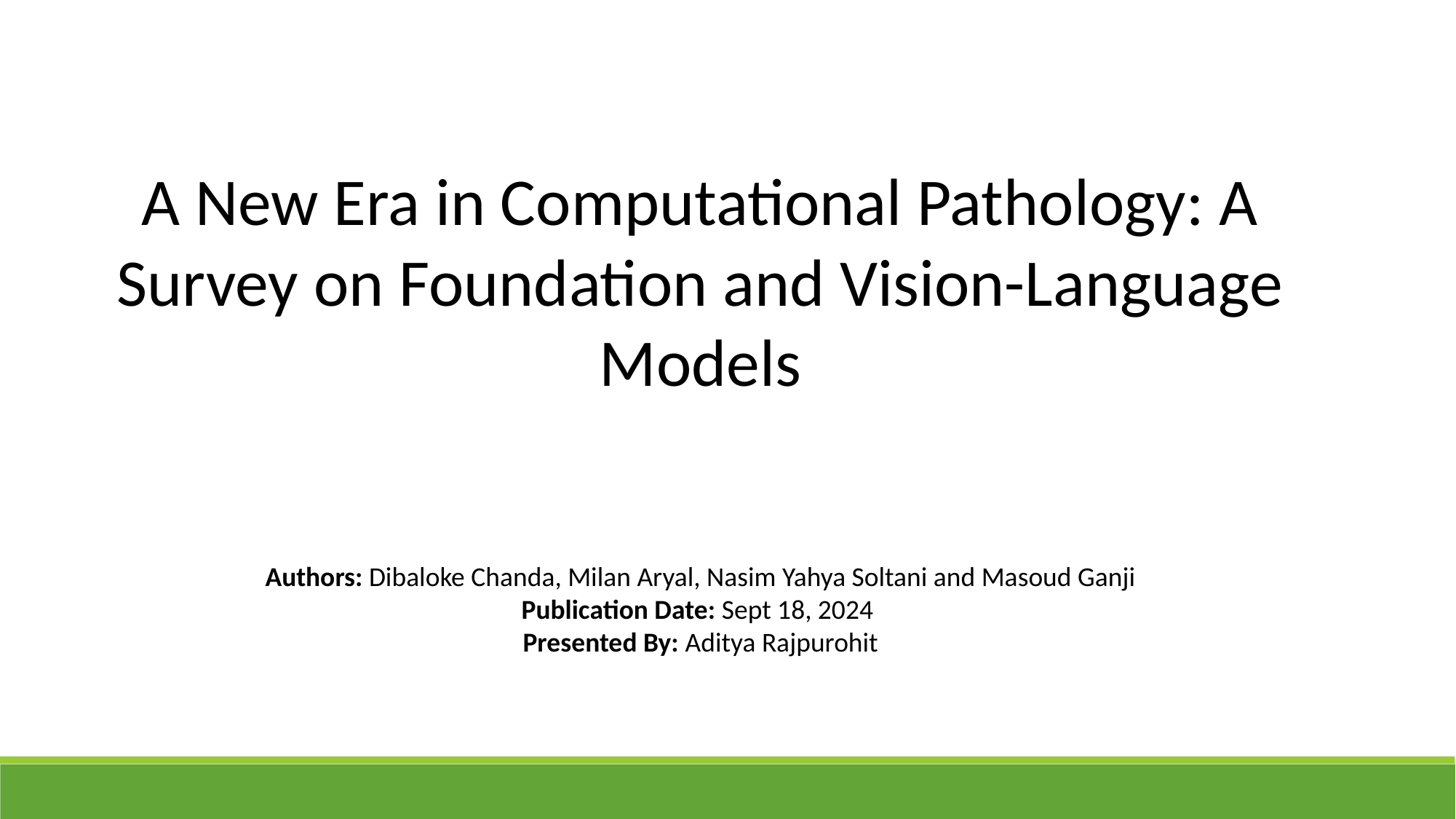

A New Era in Computational Pathology: A Survey on Foundation and Vision-Language Models

Authors: Dibaloke Chanda, Milan Aryal, Nasim Yahya Soltani and Masoud Ganji
Publication Date: Sept 18, 2024
Presented By: Aditya Rajpurohit